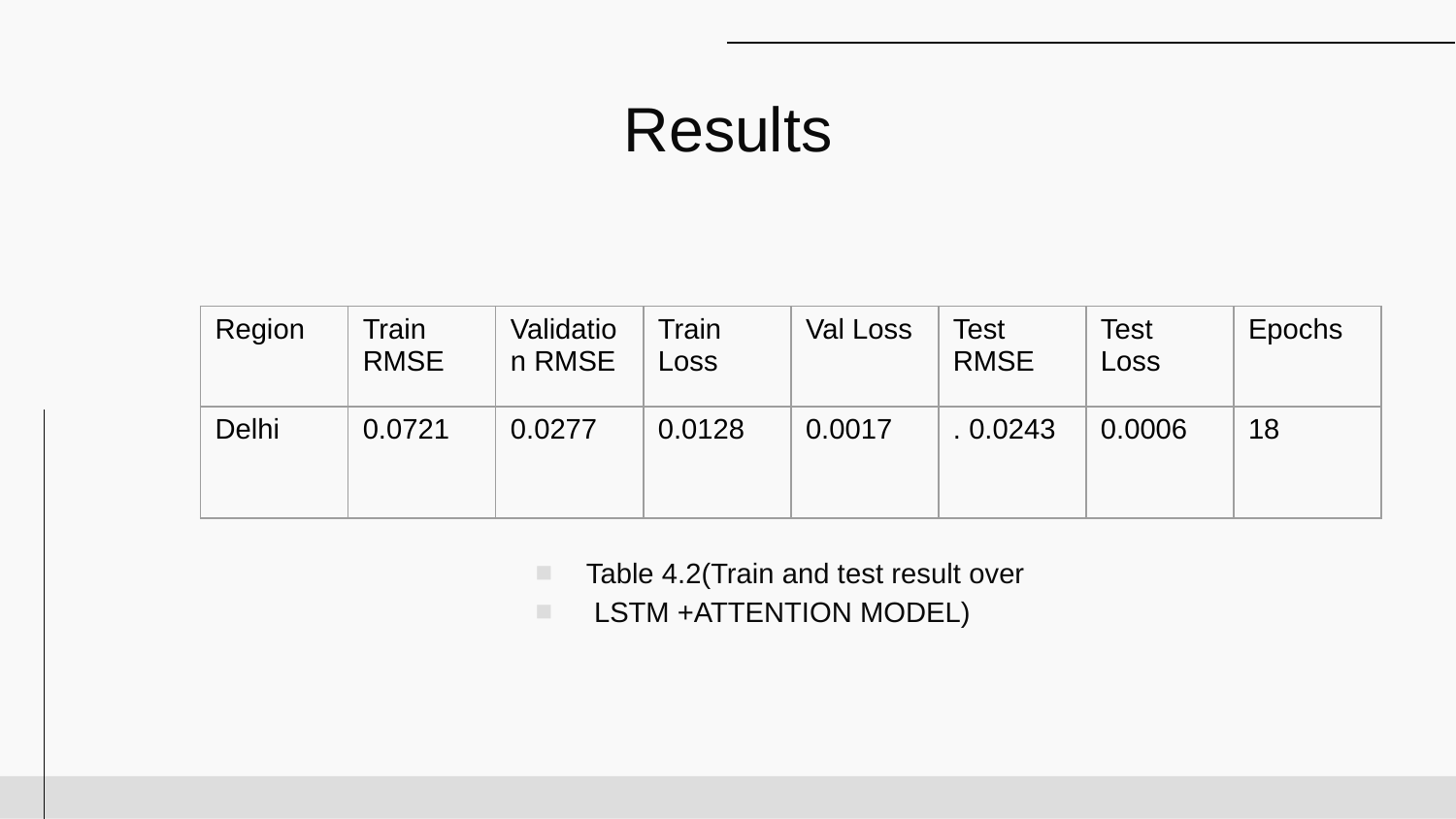

# Results
| Region | Train RMSE | Validation RMSE | Train Loss | Val Loss | Test RMSE | Test Loss | Epochs |
| --- | --- | --- | --- | --- | --- | --- | --- |
| Delhi | 0.0721 | 0.0277 | 0.0128 | 0.0017 | . 0.0243 | 0.0006 | 18 |
Table 4.2(Train and test result over
 LSTM +ATTENTION MODEL)